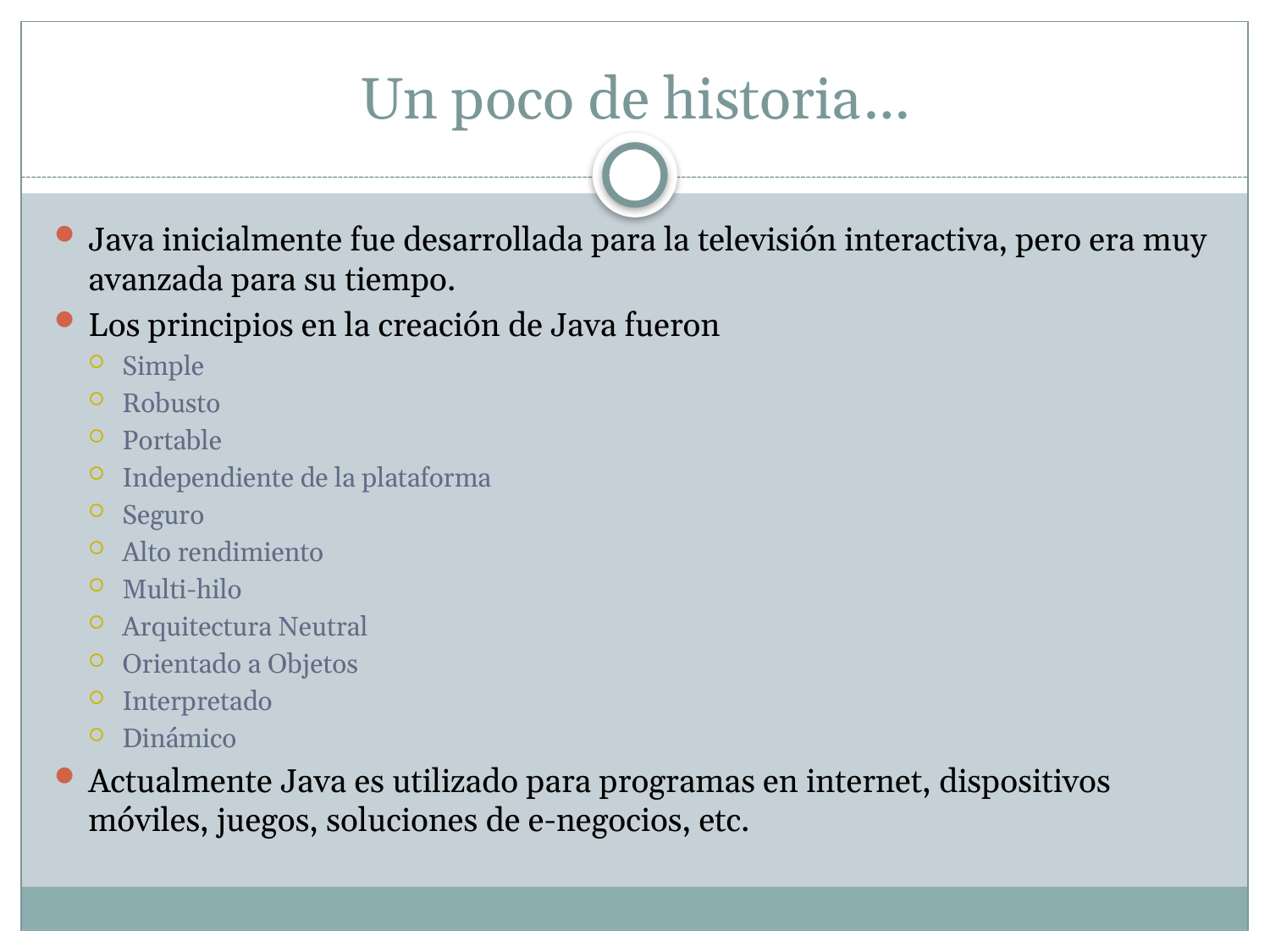

# Un poco de historia…
Java inicialmente fue desarrollada para la televisión interactiva, pero era muy avanzada para su tiempo.
Los principios en la creación de Java fueron
Simple
Robusto
Portable
Independiente de la plataforma
Seguro
Alto rendimiento
Multi-hilo
Arquitectura Neutral
Orientado a Objetos
Interpretado
Dinámico
Actualmente Java es utilizado para programas en internet, dispositivos móviles, juegos, soluciones de e-negocios, etc.